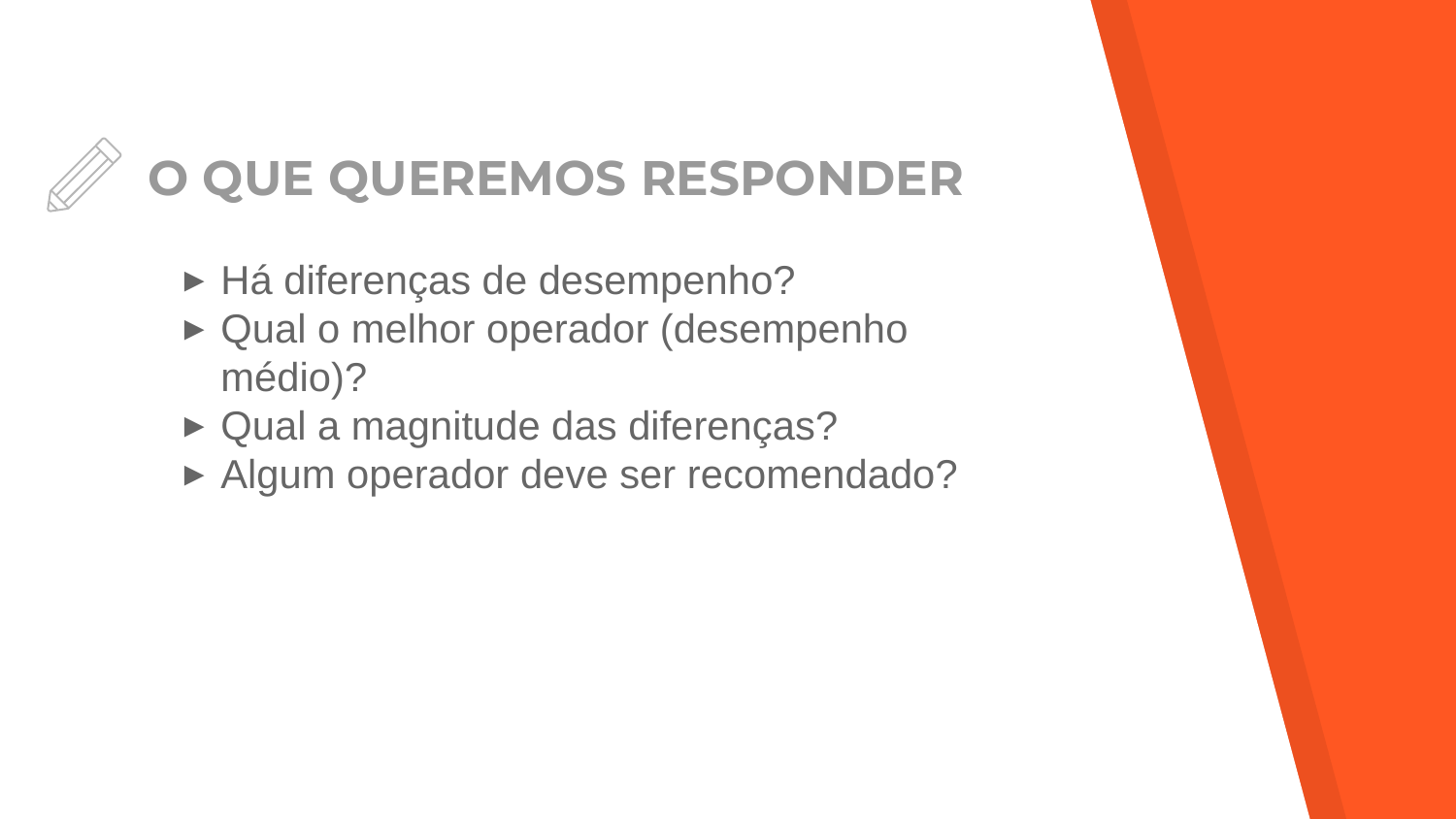

# O QUE QUEREMOS RESPONDER
Há diferenças de desempenho?
Qual o melhor operador (desempenho médio)?
Qual a magnitude das diferenças?
Algum operador deve ser recomendado?